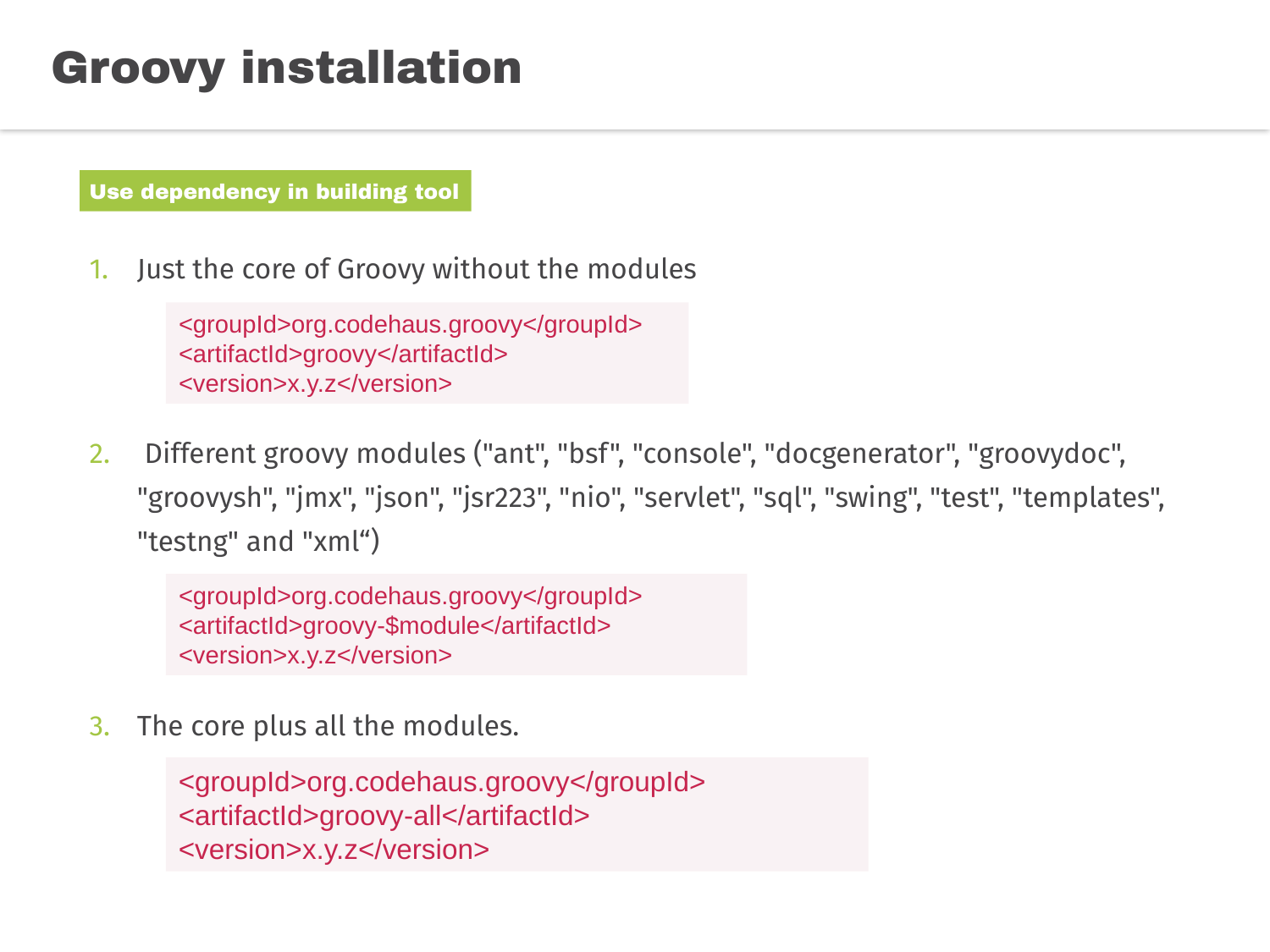

Groovy installation
Use dependency in building tool
Just the core of Groovy without the modules

 Different groovy modules ("ant", "bsf", "console", "docgenerator", "groovydoc", "groovysh", "jmx", "json", "jsr223", "nio", "servlet", "sql", "swing", "test", "templates", "testng" and "xml“)

The core plus all the modules.

<groupId>org.codehaus.groovy</groupId>
<artifactId>groovy</artifactId>
<version>x.y.z</version>
<groupId>org.codehaus.groovy</groupId>
<artifactId>groovy-$module</artifactId>
<version>x.y.z</version>
<groupId>org.codehaus.groovy</groupId>
<artifactId>groovy-all</artifactId>
<version>x.y.z</version>